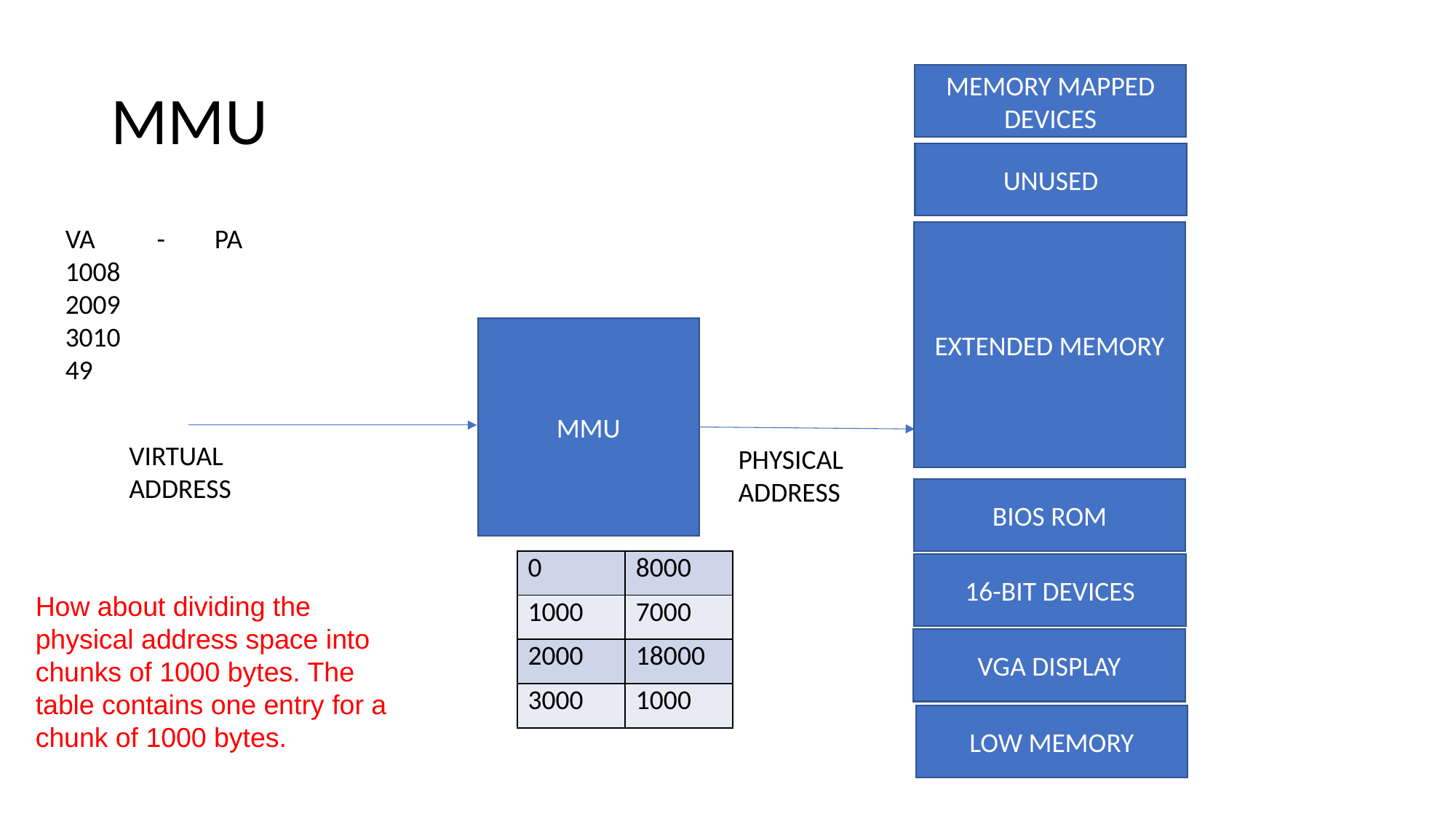

# MMU
MEMORY MAPPED DEVICES
UNUSED
VA          -        PA
1008
2009
3010
49
EXTENDED MEMORY
MMU
VIRTUAL
ADDRESS
PHYSICAL
ADDRESS
BIOS ROM
| 0 | 8000 |
| --- | --- |
| 1000 | 7000 |
| 2000 | 18000 |
| 3000 | 1000 |
16-BIT DEVICES
How about dividing the physical address space into chunks of 1000 bytes. The table contains one entry for a chunk of 1000 bytes.
VGA DISPLAY
LOW MEMORY